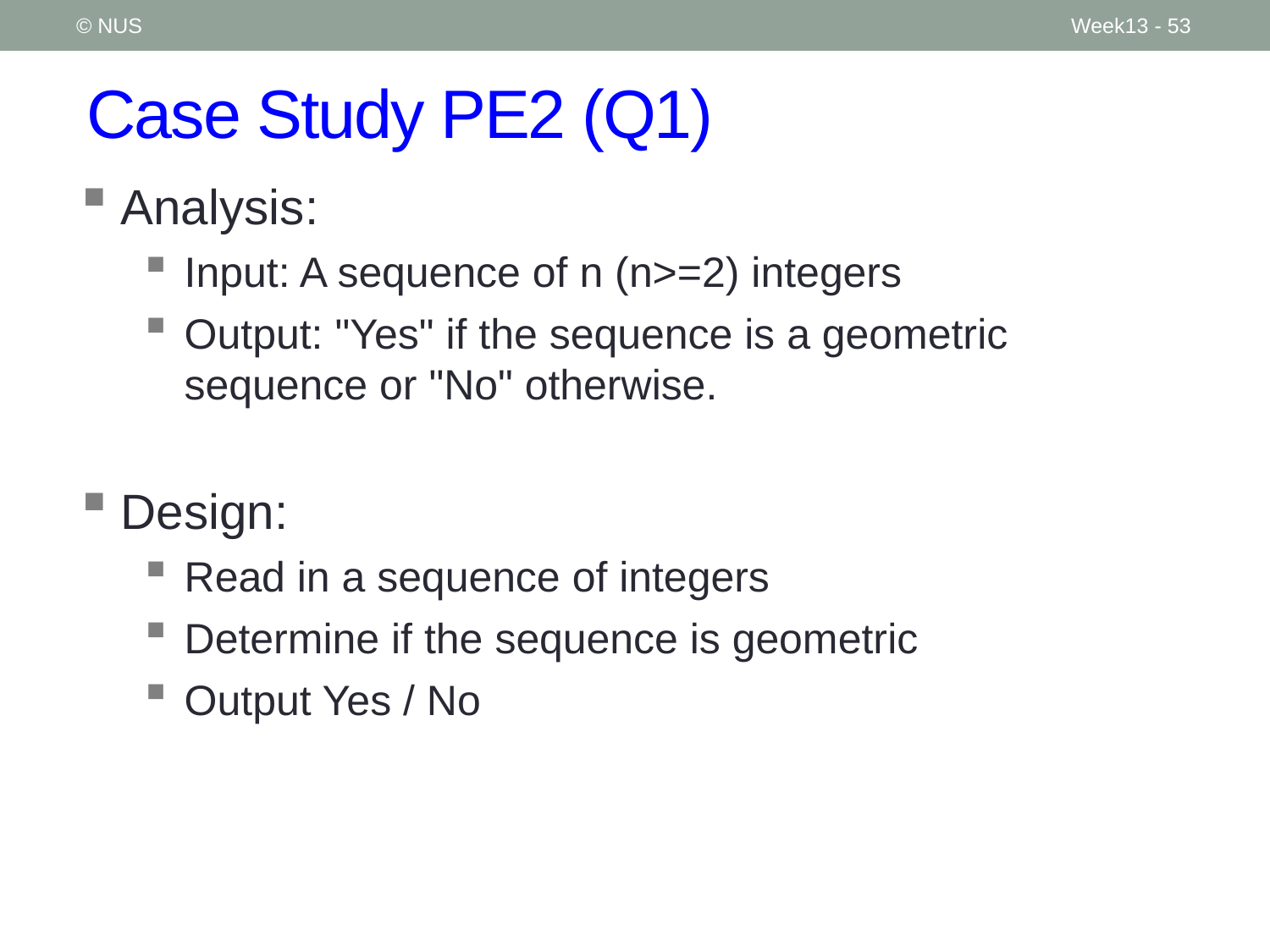

© NUS
Week13 - 53
# Case Study PE2 (Q1)

Analysis:
Input: A sequence of n (n>=2) integers
Output: "Yes" if the sequence is a geometric sequence or "No" otherwise.

Design:
Read in a sequence of integers
Determine if the sequence is geometric
Output Yes / No